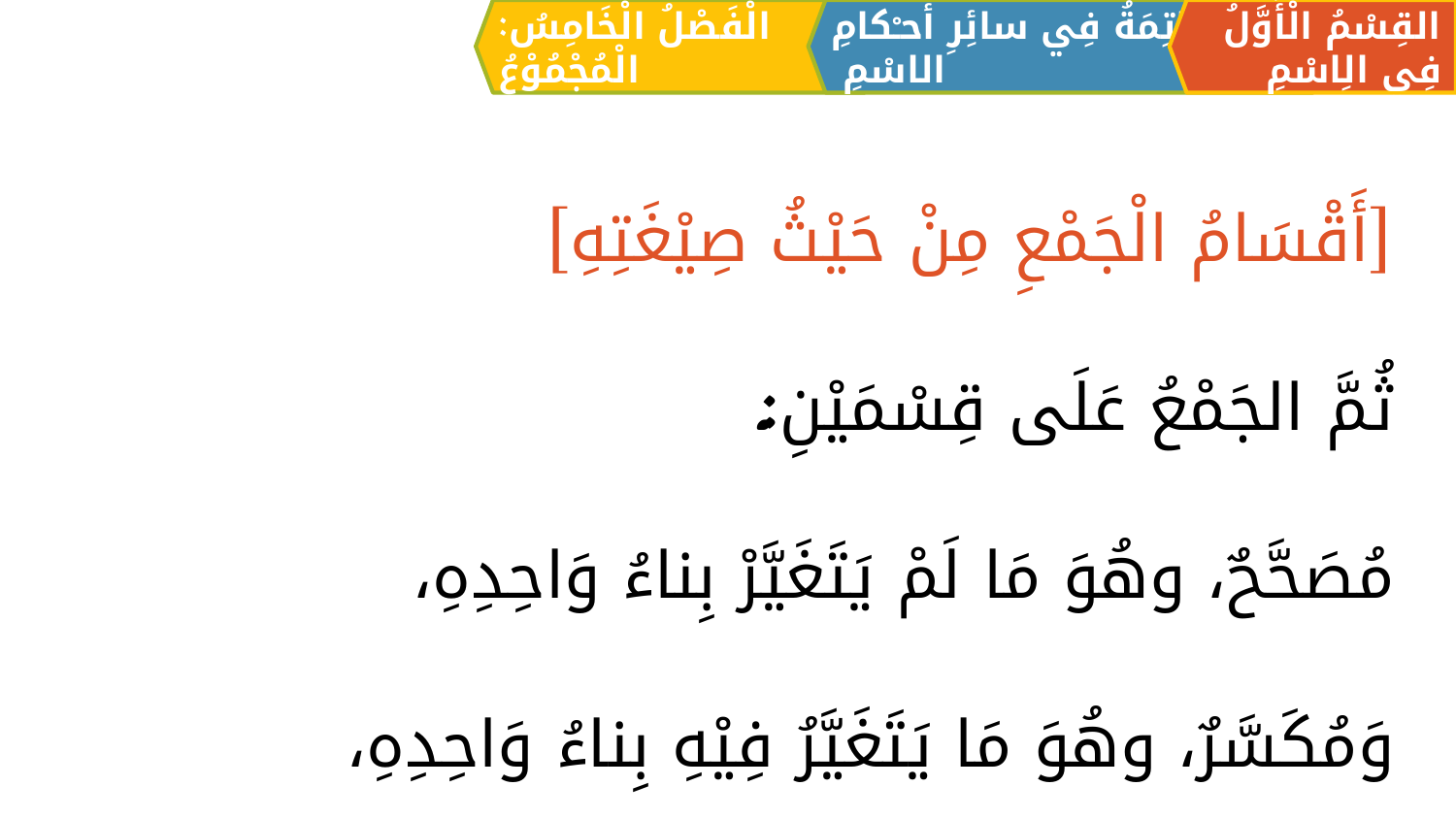

الْفَصْلُ الْخَامِسُ: الْمُجْمُوْعُ
القِسْمُ الْأَوَّلُ فِي الِاسْمِ
الْخَاتِمَةُ فِي سائِرِ أحـْكامِ الاسْمِ
[أَقْسَامُ الْجَمْعِ مِنْ حَيْثُ صِيْغَتِهِ]
ثُمَّ الجَمْعُ عَلَى قِسْمَيْنِ:
مُصَحَّحٌ، وهُوَ مَا لَمْ يَتَغَيَّرْ بِناءُ وَاحِدِهِ،
وَمُكَسَّرٌ، وهُوَ مَا يَتَغَيَّرُ فِيْهِ بِناءُ وَاحِدِهِ،